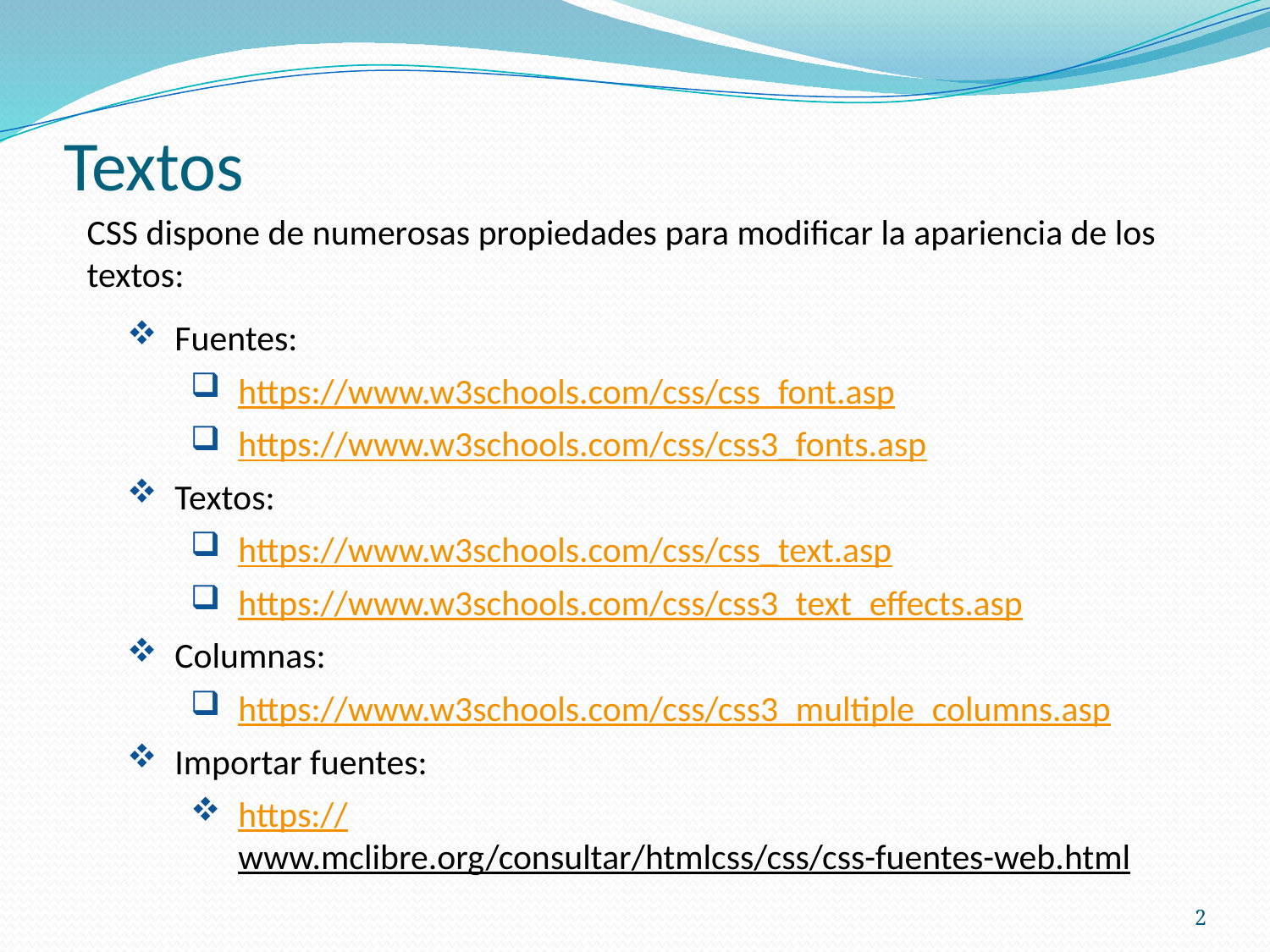

# Textos
CSS dispone de numerosas propiedades para modificar la apariencia de los textos:
Fuentes:
https://www.w3schools.com/css/css_font.asp
https://www.w3schools.com/css/css3_fonts.asp
Textos:
https://www.w3schools.com/css/css_text.asp
https://www.w3schools.com/css/css3_text_effects.asp
Columnas:
https://www.w3schools.com/css/css3_multiple_columns.asp
Importar fuentes:
https://www.mclibre.org/consultar/htmlcss/css/css-fuentes-web.html

2